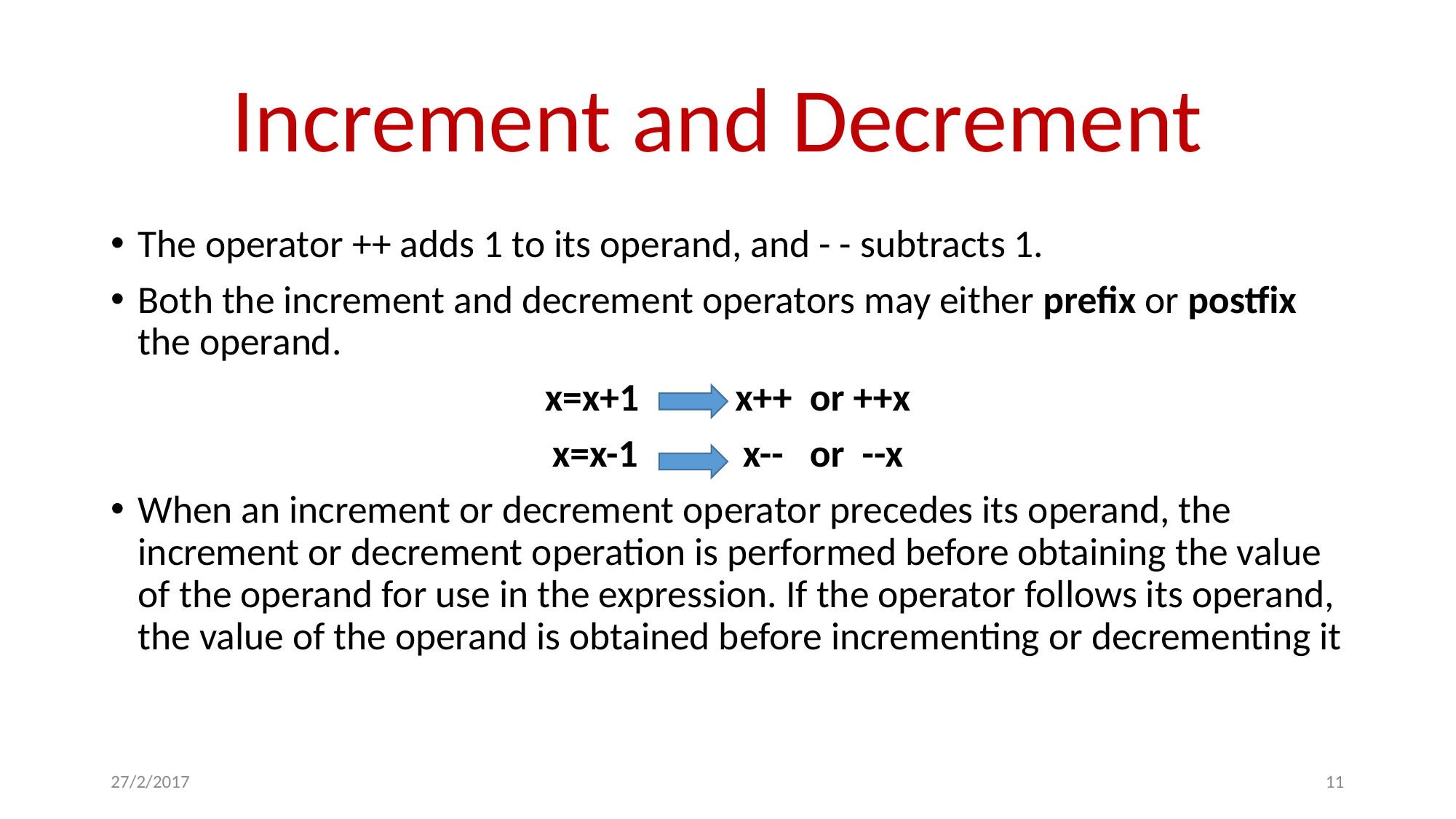

# Increment and Decrement
The operator ++ adds 1 to its operand, and - - subtracts 1.
Both the increment and decrement operators may either prefix or postfix the operand.
x=x+1           x++  or ++x
x=x-1            x--   or  --x
When an increment or decrement operator precedes its operand, the increment or decrement operation is performed before obtaining the value
of the operand for use in the expression. If the operator follows its operand, the value of the operand is obtained before incrementing or decrementing it

27/2/2017
11